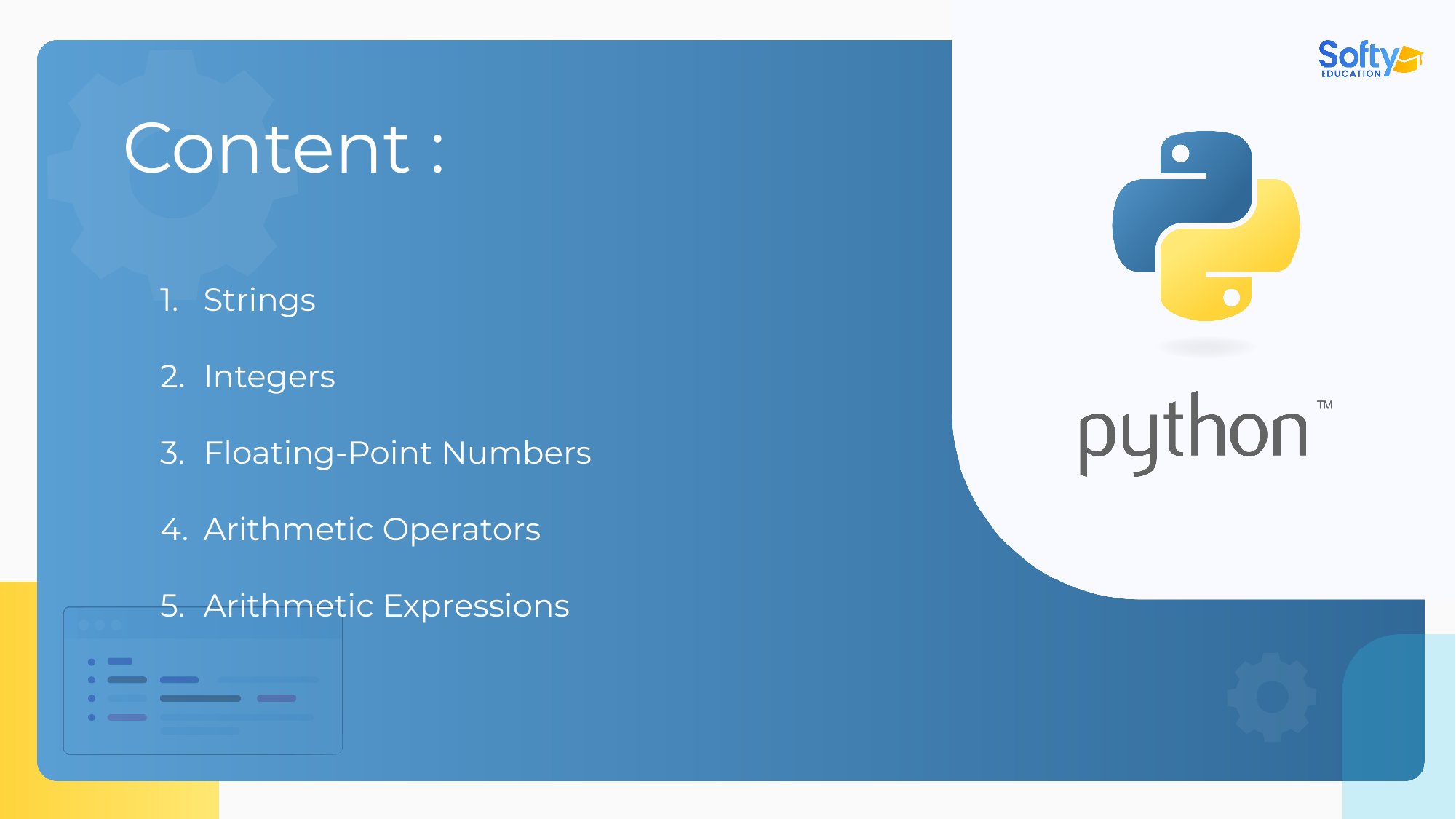

Content :
Strings
Integers
Floating-Point Numbers
Arithmetic Operators
Arithmetic Expressions